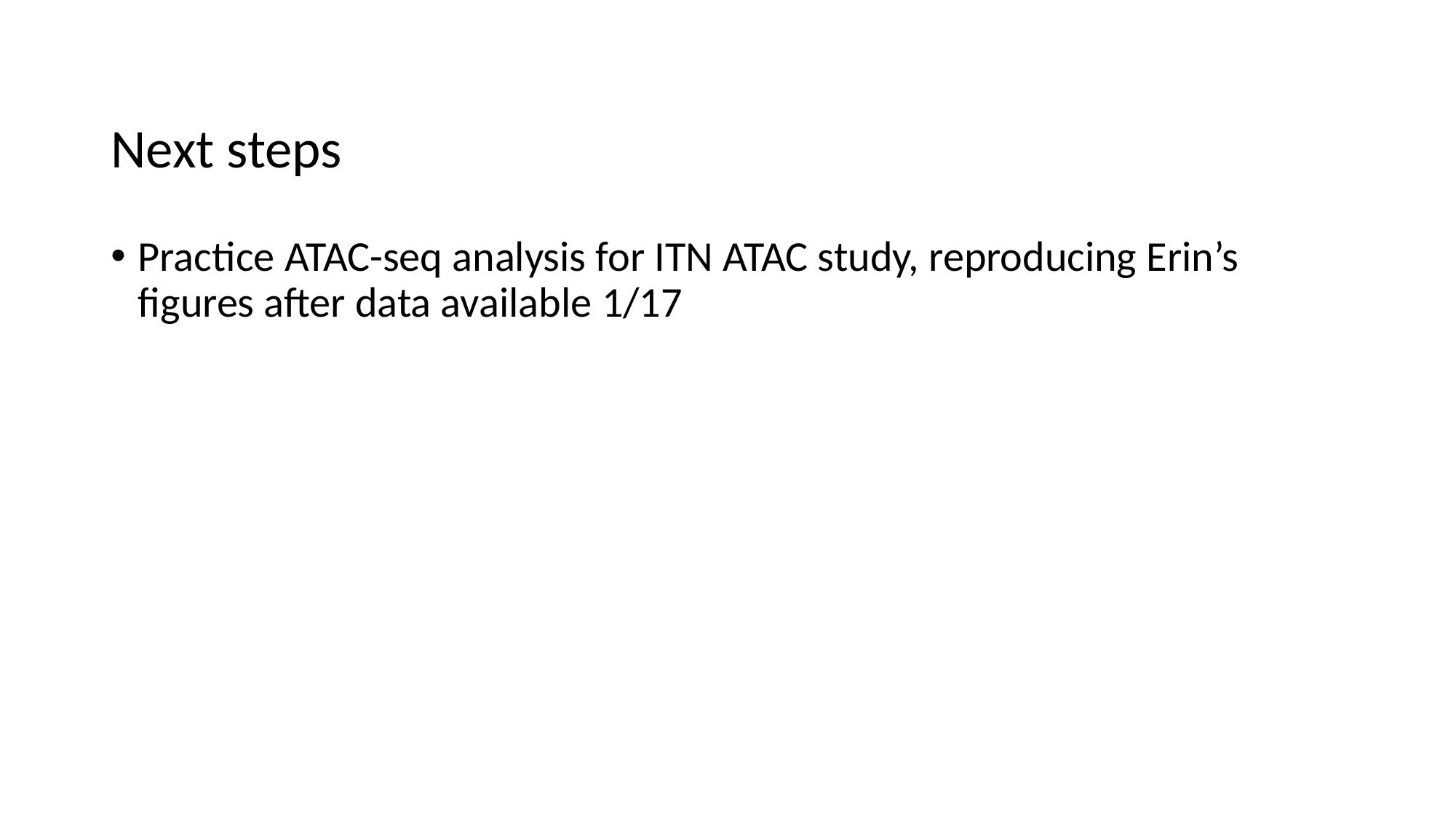

# Next steps
Practice ATAC-seq analysis for ITN ATAC study, reproducing Erin’s figures after data available 1/17